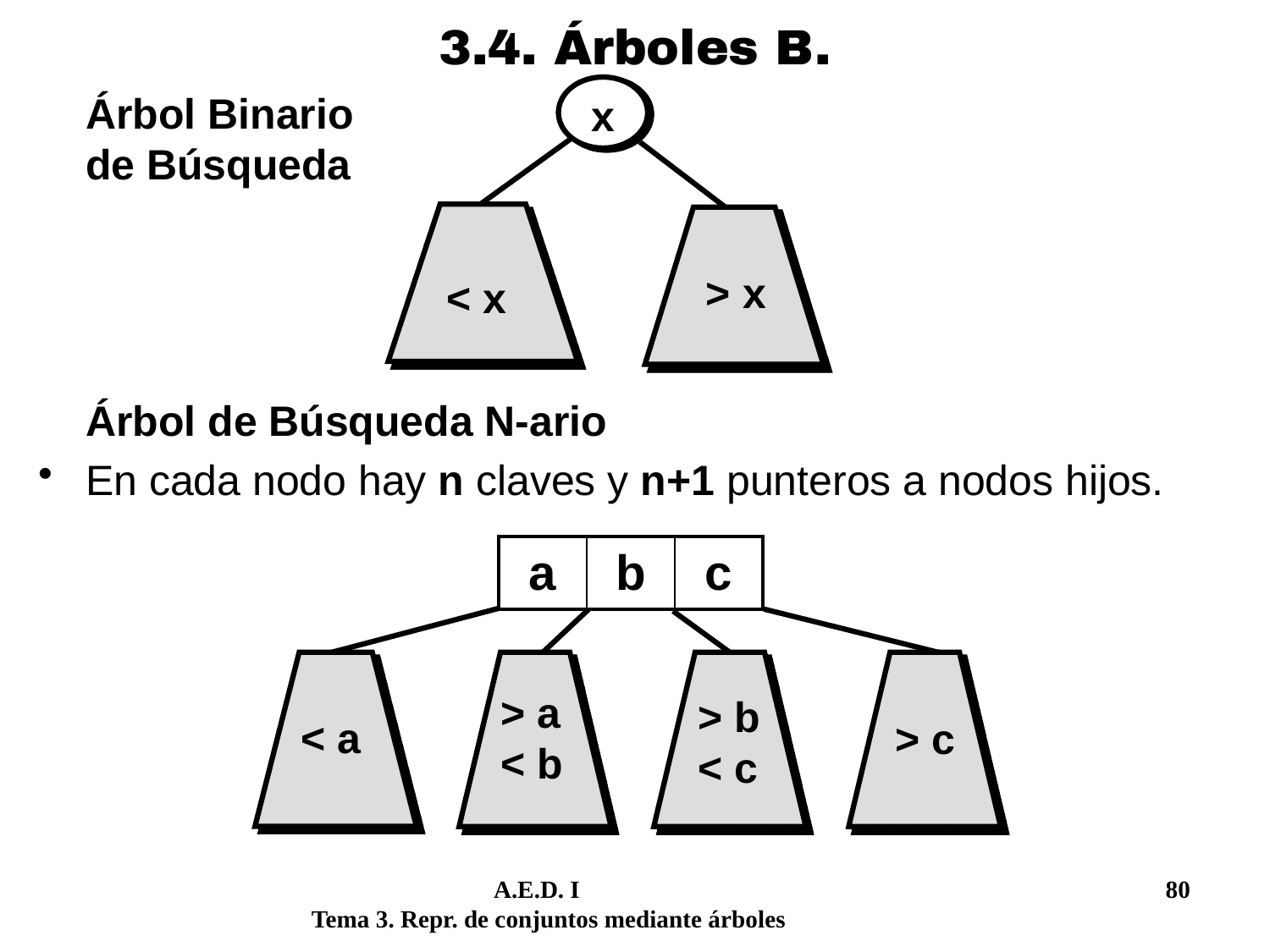

# 3.4. Árboles B.
x

> x
< x
	Árbol Binario
de Búsqueda

	Árbol de Búsqueda N-ario
En cada nodo hay n claves y n+1 punteros a nodos hijos.
| a | b | c |
| --- | --- | --- |

> a
< b
> b
< c
< a
> c
	         A.E.D. I			      	               80
Tema 3. Repr. de conjuntos mediante árboles